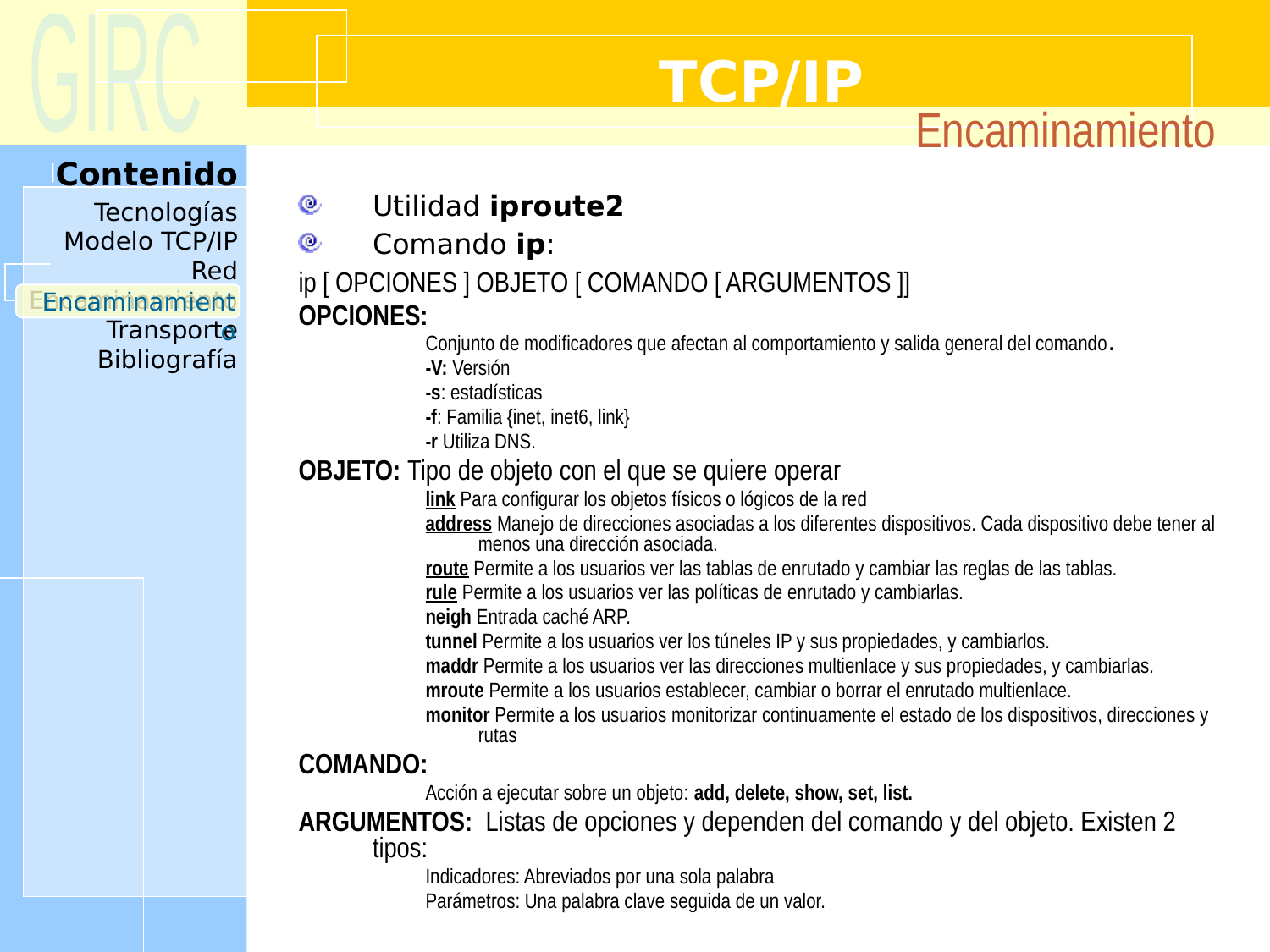

# TCP/IP
Encaminamiento
Utilidad iproute2
Comando ip:
ip [ OPCIONES ] OBJETO [ COMANDO [ ARGUMENTOS ]]
OPCIONES:
Conjunto de modificadores que afectan al comportamiento y salida general del comando.
-V: Versión
-s: estadísticas
-f: Familia {inet, inet6, link}
-r Utiliza DNS.
OBJETO: Tipo de objeto con el que se quiere operar
link Para configurar los objetos físicos o lógicos de la red
address Manejo de direcciones asociadas a los diferentes dispositivos. Cada dispositivo debe tener al menos una dirección asociada.
route Permite a los usuarios ver las tablas de enrutado y cambiar las reglas de las tablas.
rule Permite a los usuarios ver las políticas de enrutado y cambiarlas.
neigh Entrada caché ARP.
tunnel Permite a los usuarios ver los túneles IP y sus propiedades, y cambiarlos.
maddr Permite a los usuarios ver las direcciones multienlace y sus propiedades, y cambiarlas.
mroute Permite a los usuarios establecer, cambiar o borrar el enrutado multienlace.
monitor Permite a los usuarios monitorizar continuamente el estado de los dispositivos, direcciones y rutas
COMANDO:
Acción a ejecutar sobre un objeto: add, delete, show, set, list.
ARGUMENTOS:  Listas de opciones y dependen del comando y del objeto. Existen 2 tipos:
Indicadores: Abreviados por una sola palabra
Parámetros: Una palabra clave seguida de un valor.

Encaminamiento